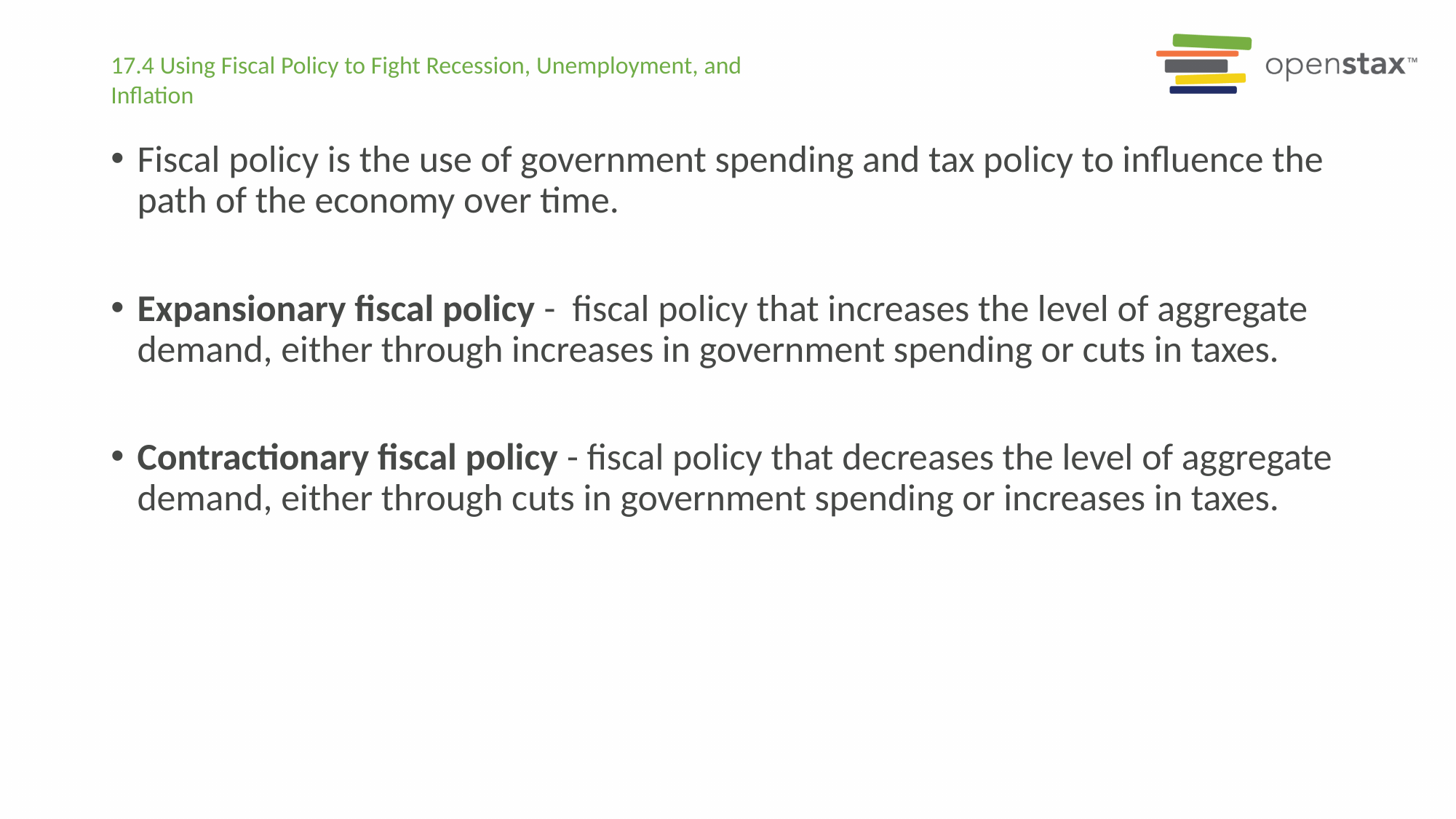

# 17.4 Using Fiscal Policy to Fight Recession, Unemployment, and Inflation
Fiscal policy is the use of government spending and tax policy to influence the path of the economy over time.

Expansionary fiscal policy -  fiscal policy that increases the level of aggregate demand, either through increases in government spending or cuts in taxes.

Contractionary fiscal policy - fiscal policy that decreases the level of aggregate demand, either through cuts in government spending or increases in taxes.